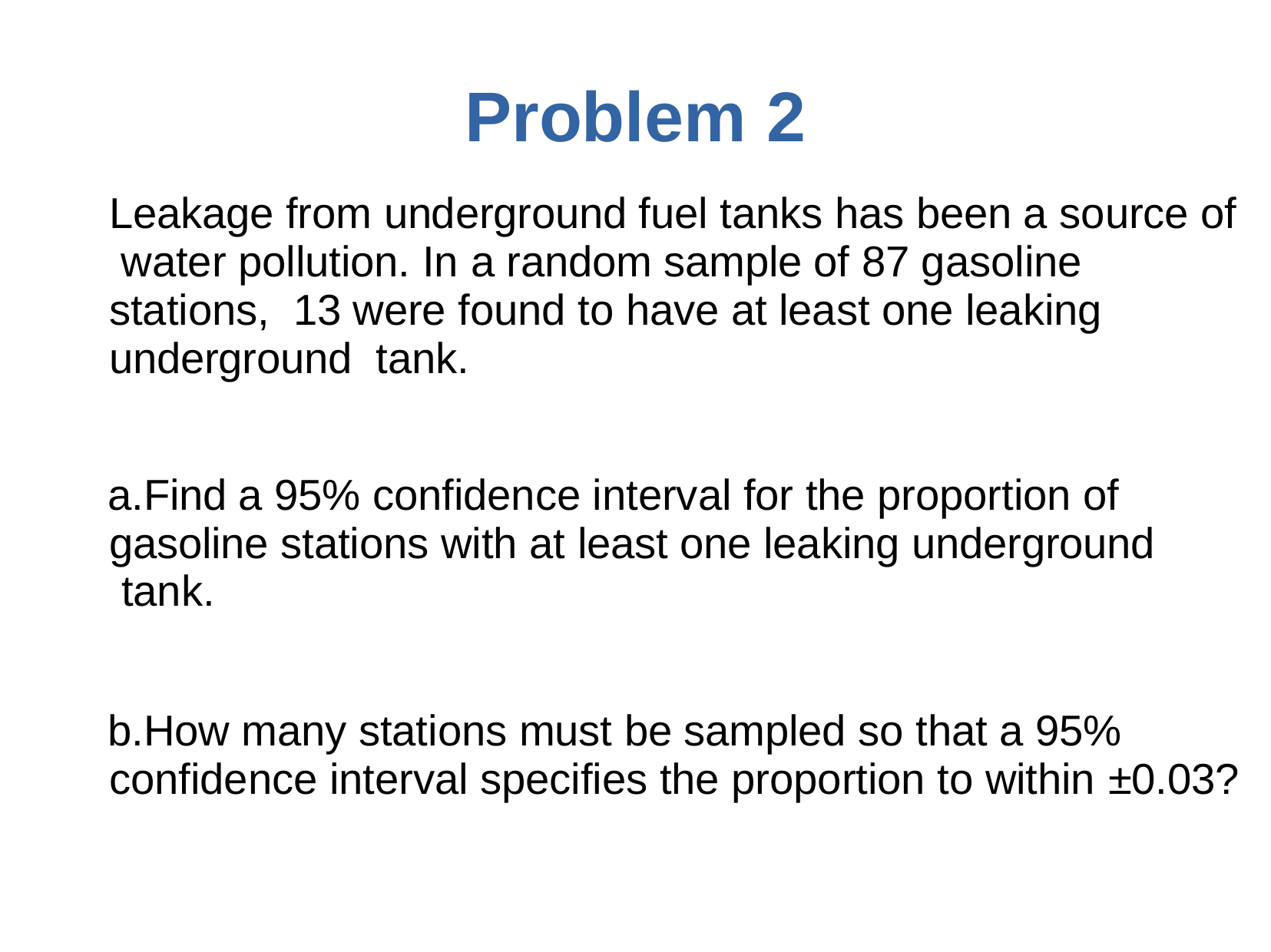

# Problem	2
Leakage from underground fuel tanks has been a source of  water pollution. In a random sample of 87 gasoline stations,  13 were found to have at least one leaking underground  tank.

Find a 95% confidence interval for the proportion of  gasoline stations with at least one leaking underground  tank.

How many stations must be sampled so that a 95%  confidence interval specifies the proportion to within ±0.03?